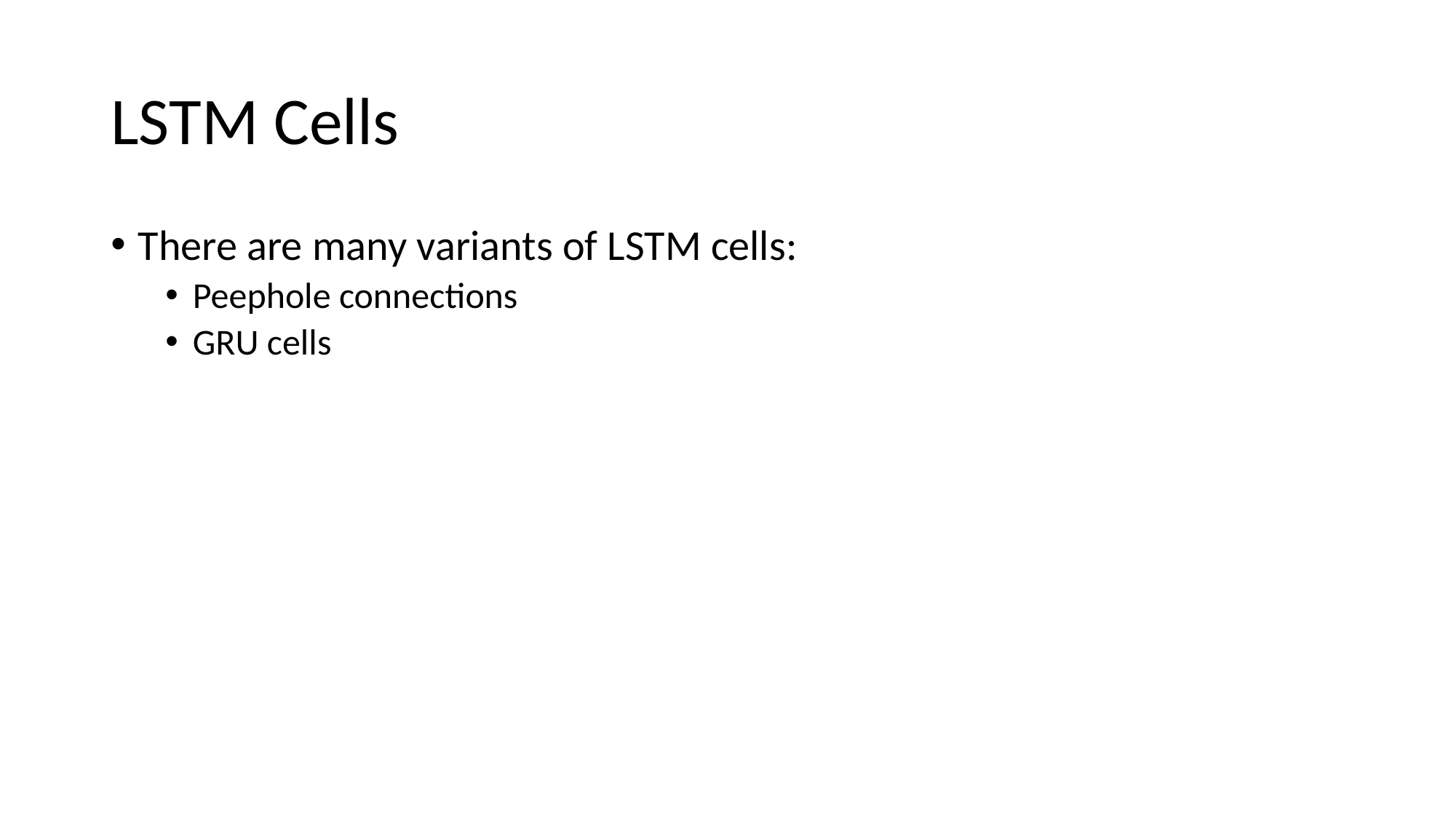

# LSTM Cells
There are many variants of LSTM cells:
Peephole connections
GRU cells